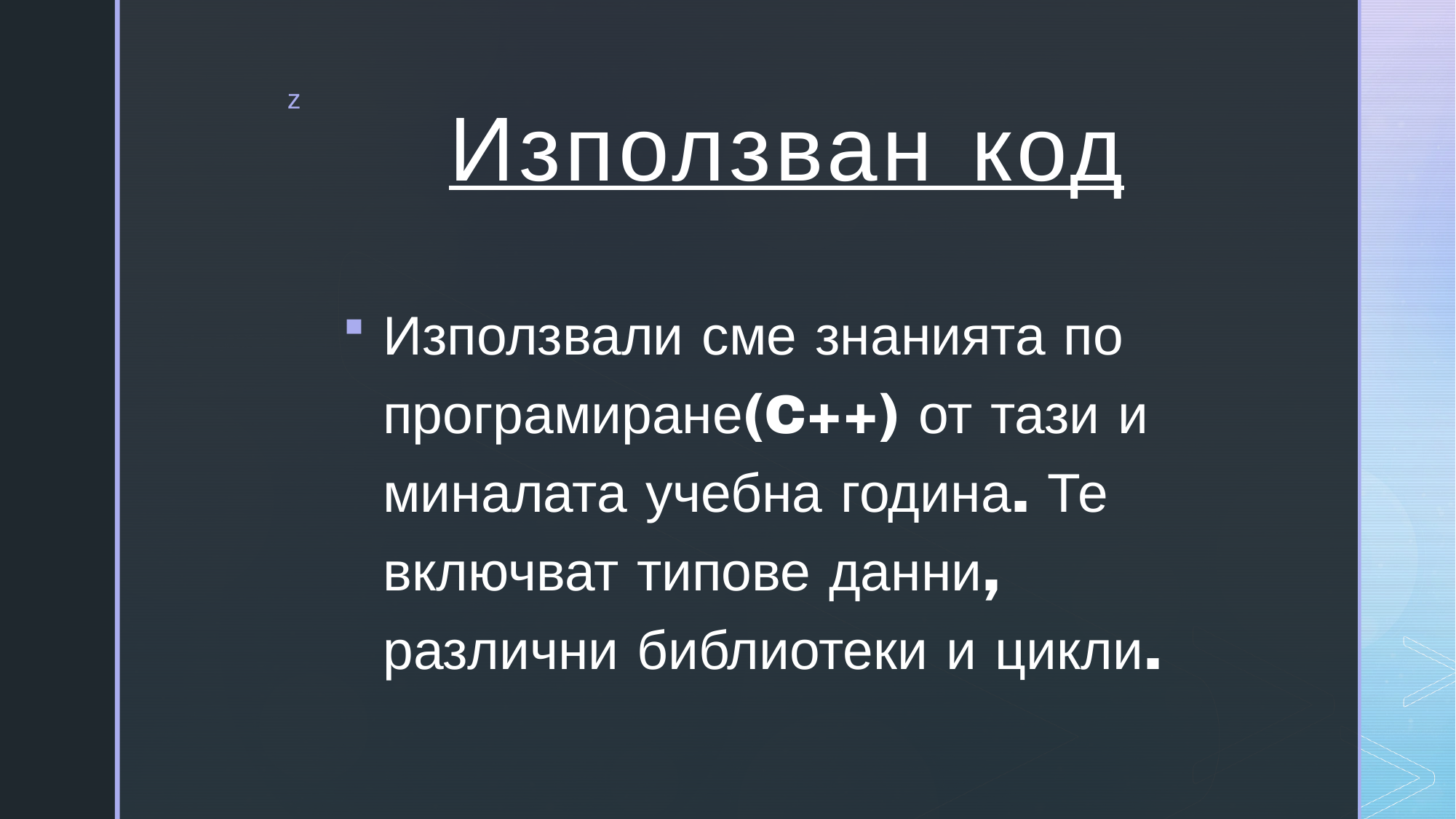

# Използван код
Използвали сме знанията по програмиране(C++) от тази и миналата учебна година. Те включват типове данни, различни библиотеки и цикли.